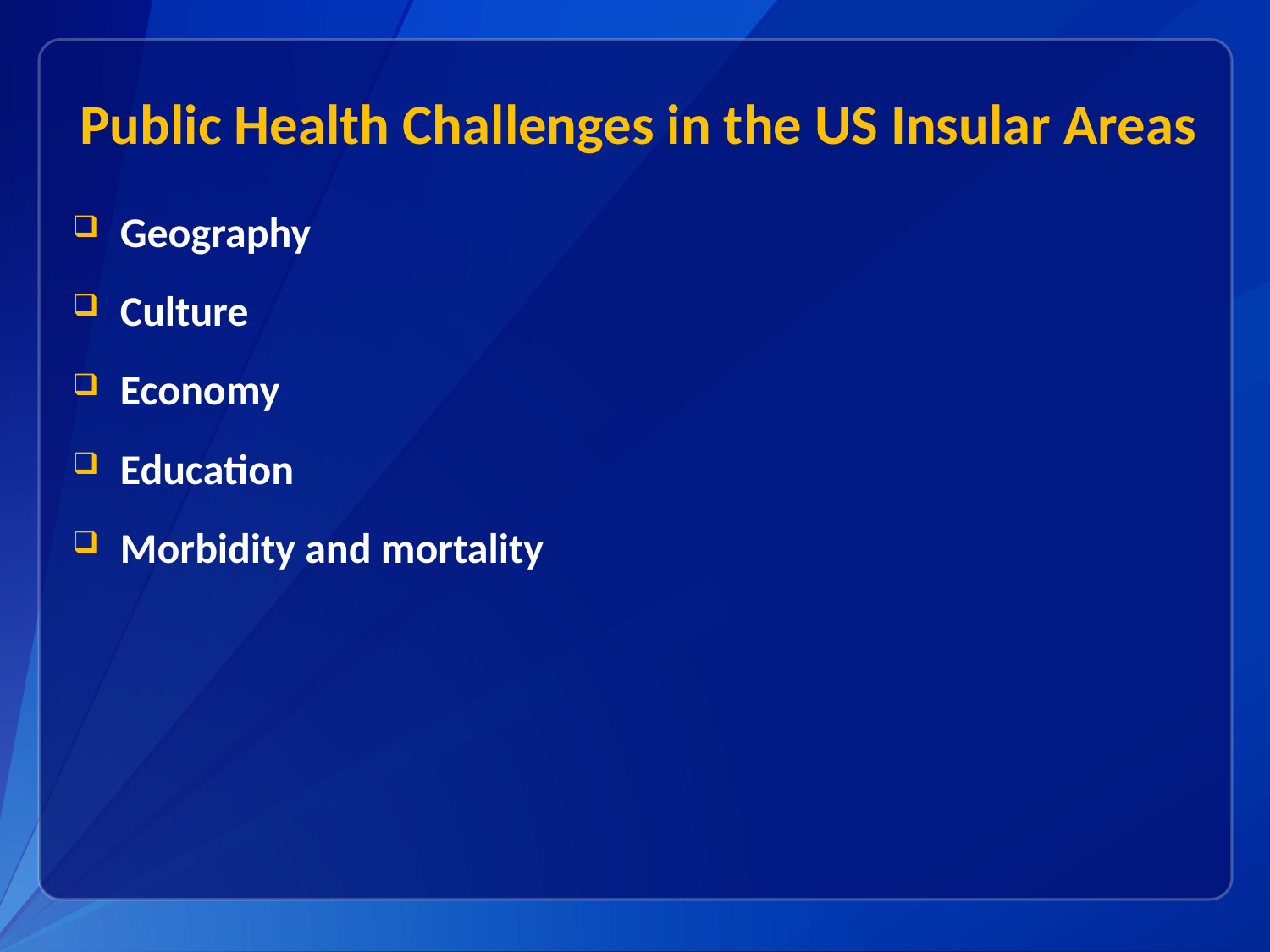

# Public Health Challenges in the US Insular Areas
Geography

Culture

Economy

Education

Morbidity and mortality